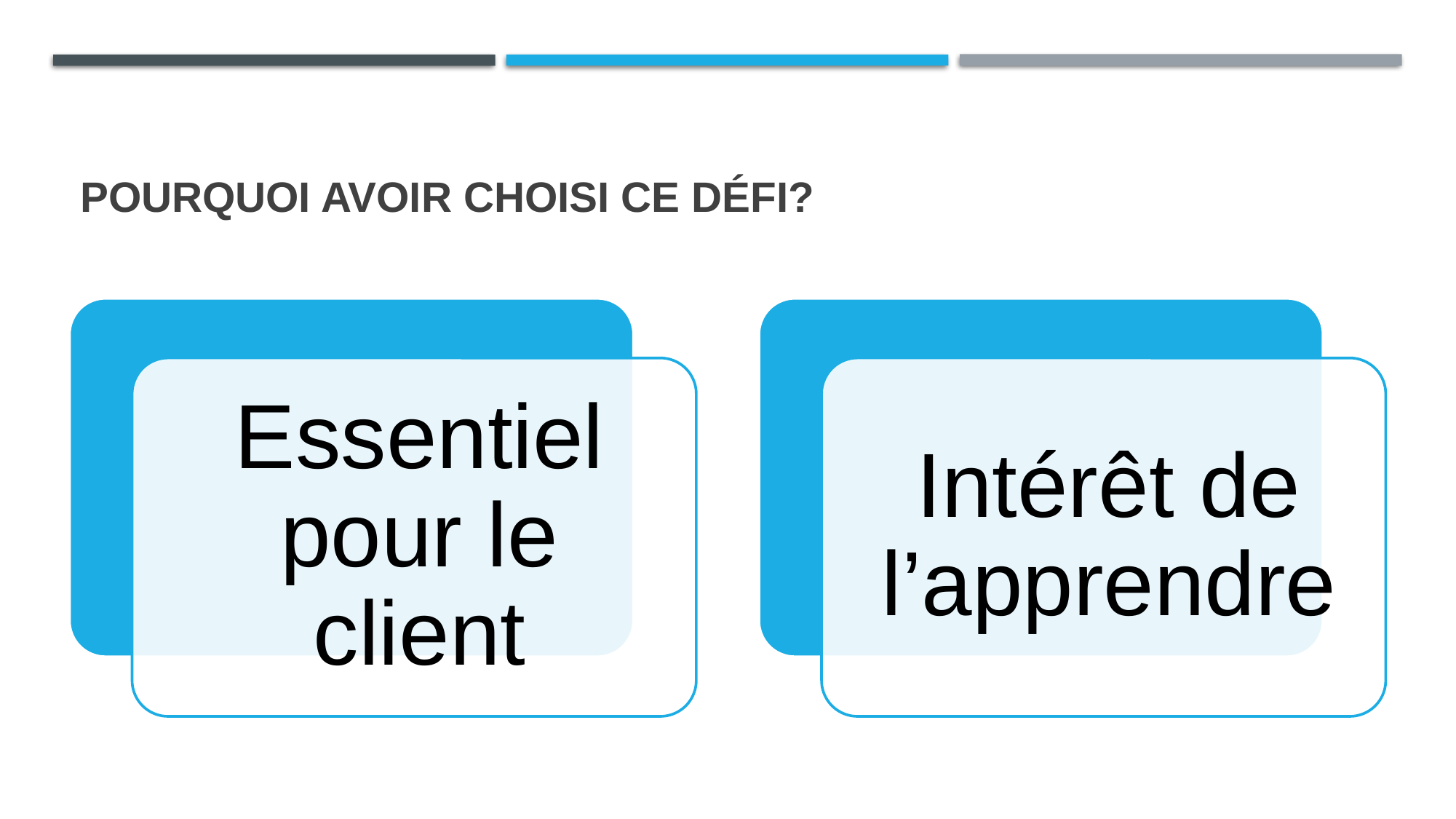

# Pourquoi avoir choisi ce défi?
Essentiel pour le client
Intérêt de l’apprendre